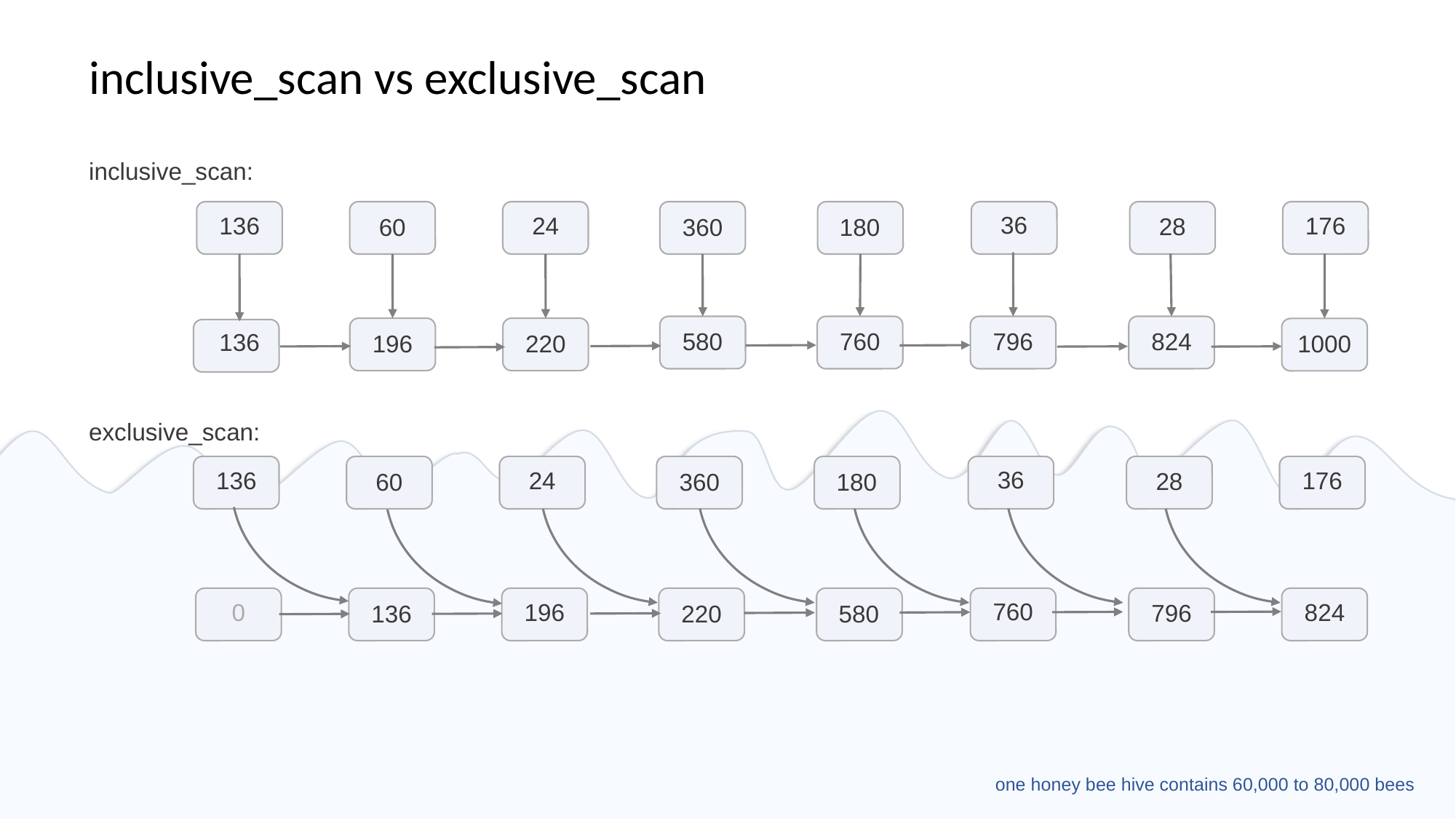

# inclusive_scan vs exclusive_scan
inclusive_scan:

36
136
176
24
28
60
360
180

796

824

1000

136

196

220

580

760

exclusive_scan:

36
136
176
24
28
60
360
180

760
0
824
196
796
136
220
580
one honey bee hive contains 60,000 to 80,000 bees